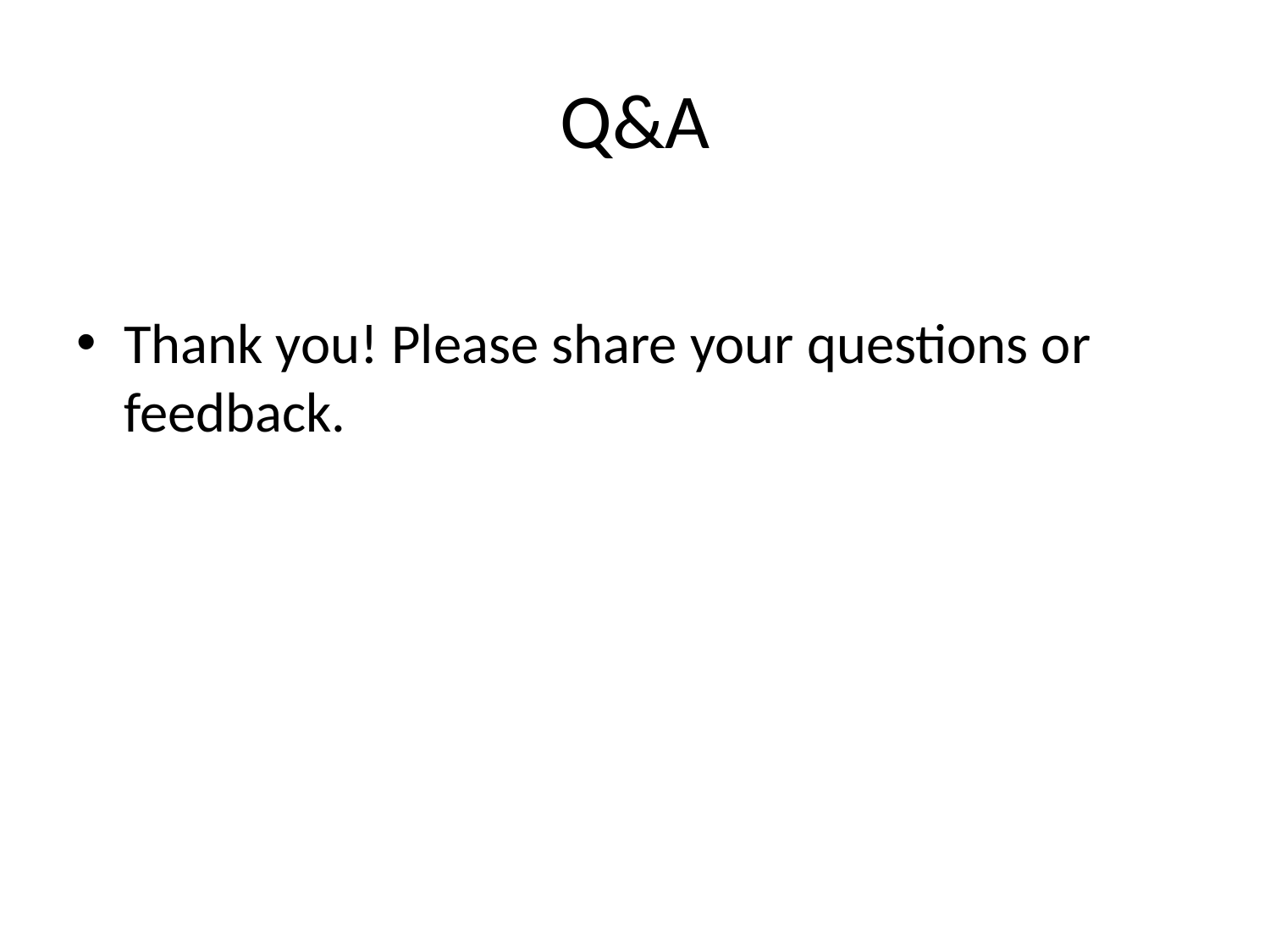

# Q&A

Thank you! Please share your questions or feedback.